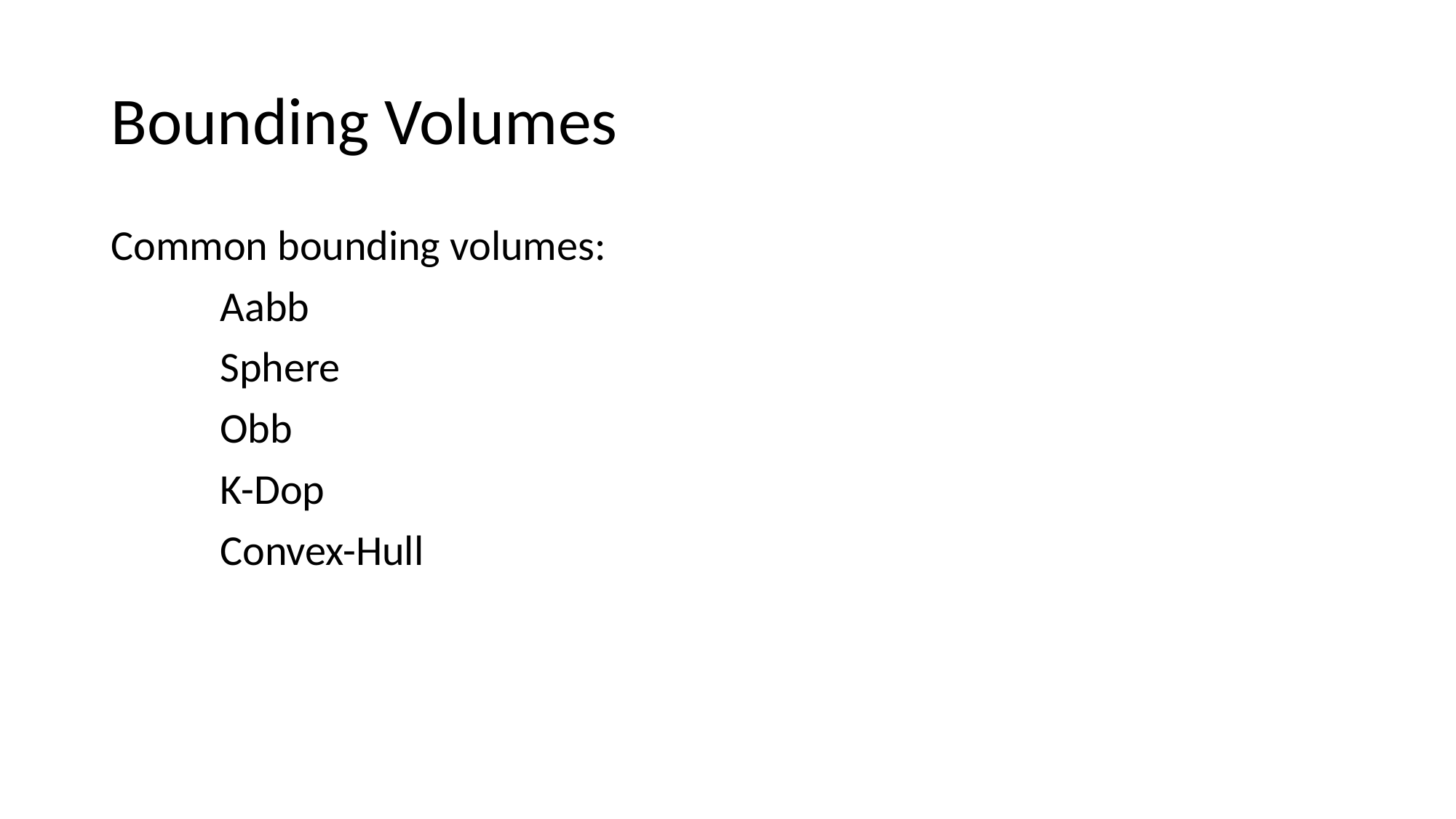

# Bounding Volumes
Common bounding volumes:
	Aabb
	Sphere
	Obb
	K-Dop
	Convex-Hull